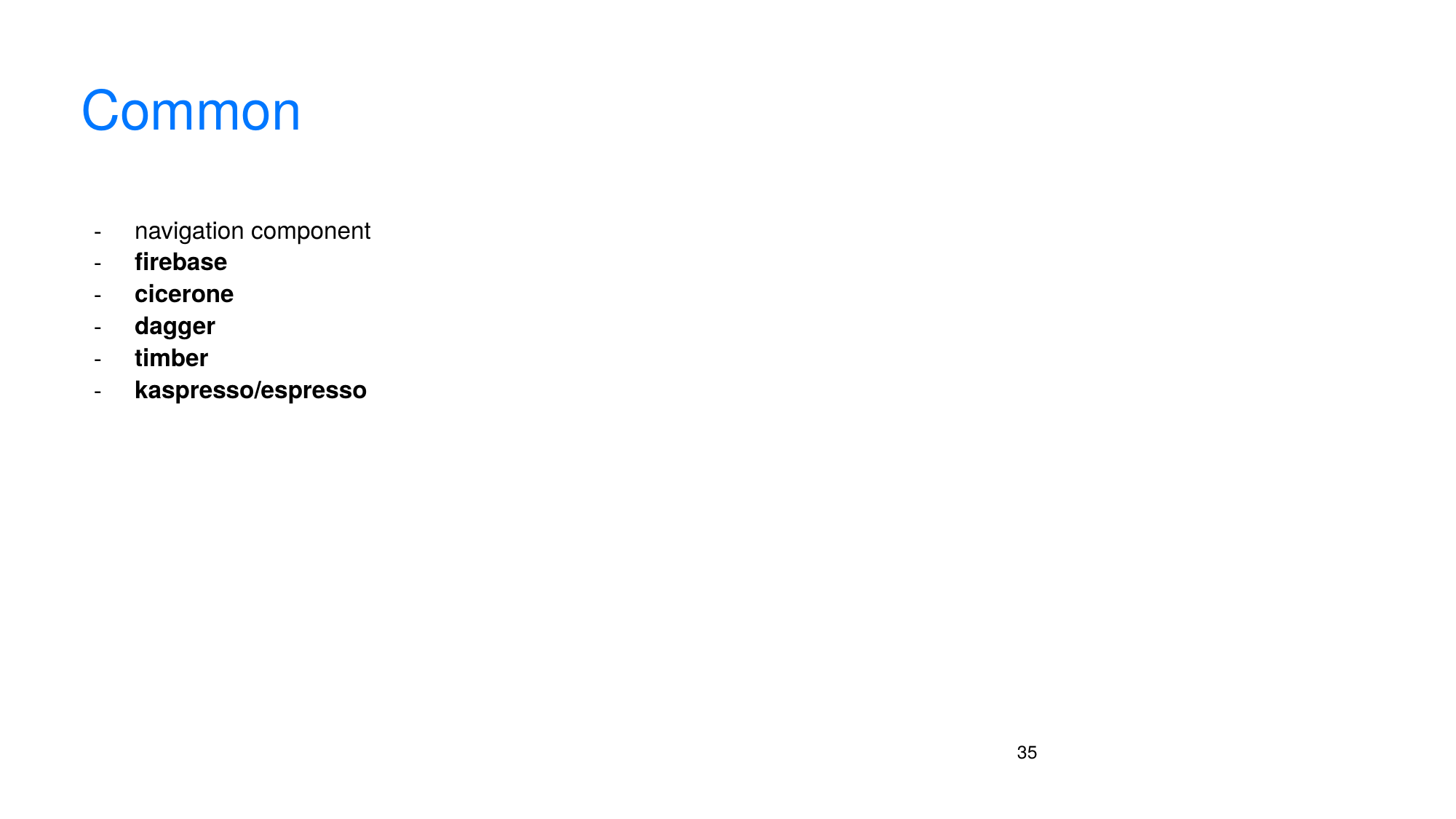

# Common
navigation component
firebase
cicerone
dagger
timber
kaspresso/espresso

35